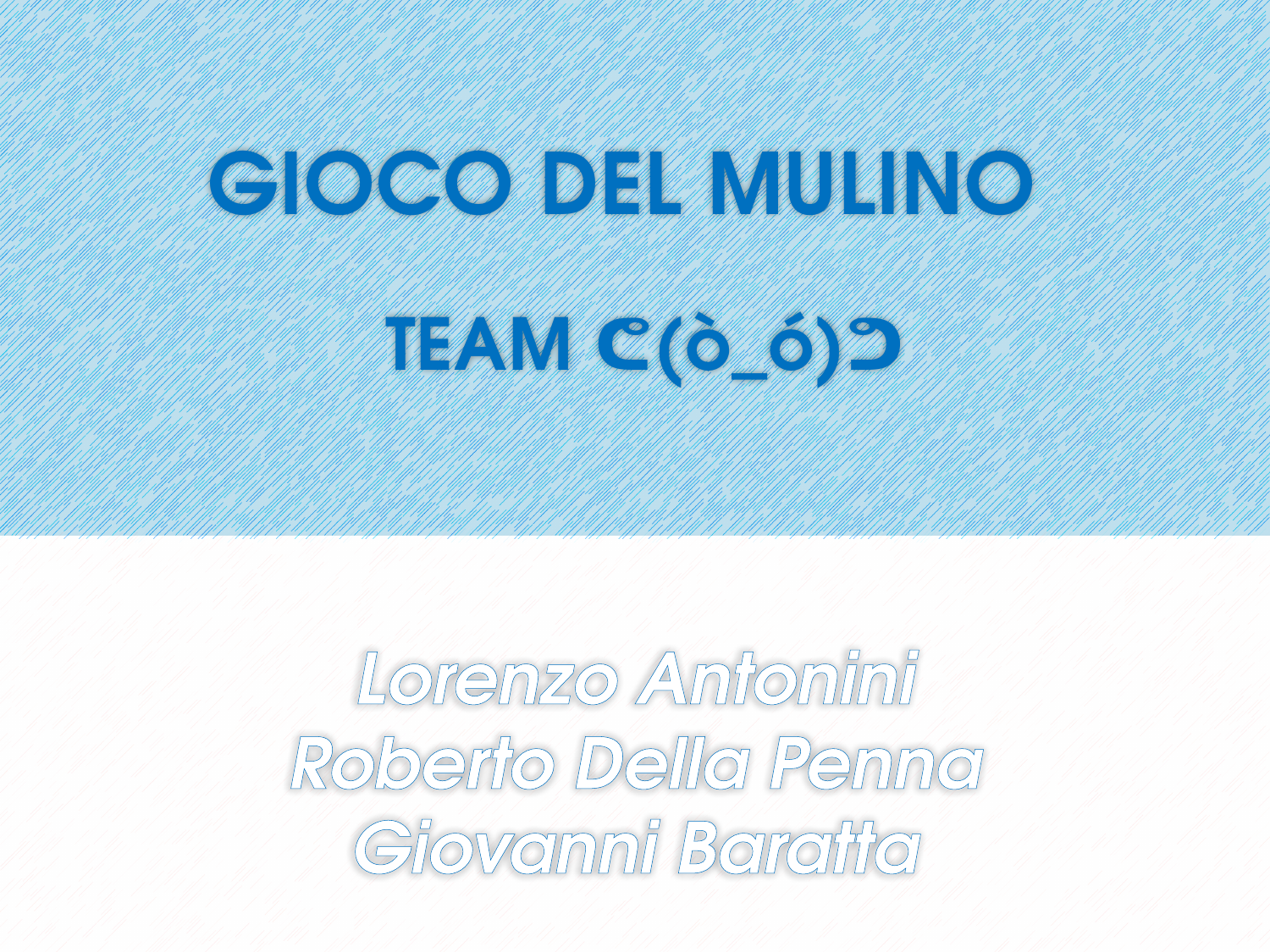

GIOCO DEL MULINO
 TEAM ᕦ(ò_ó)ᕤ
Lorenzo Antonini
Roberto Della Penna
Giovanni Baratta